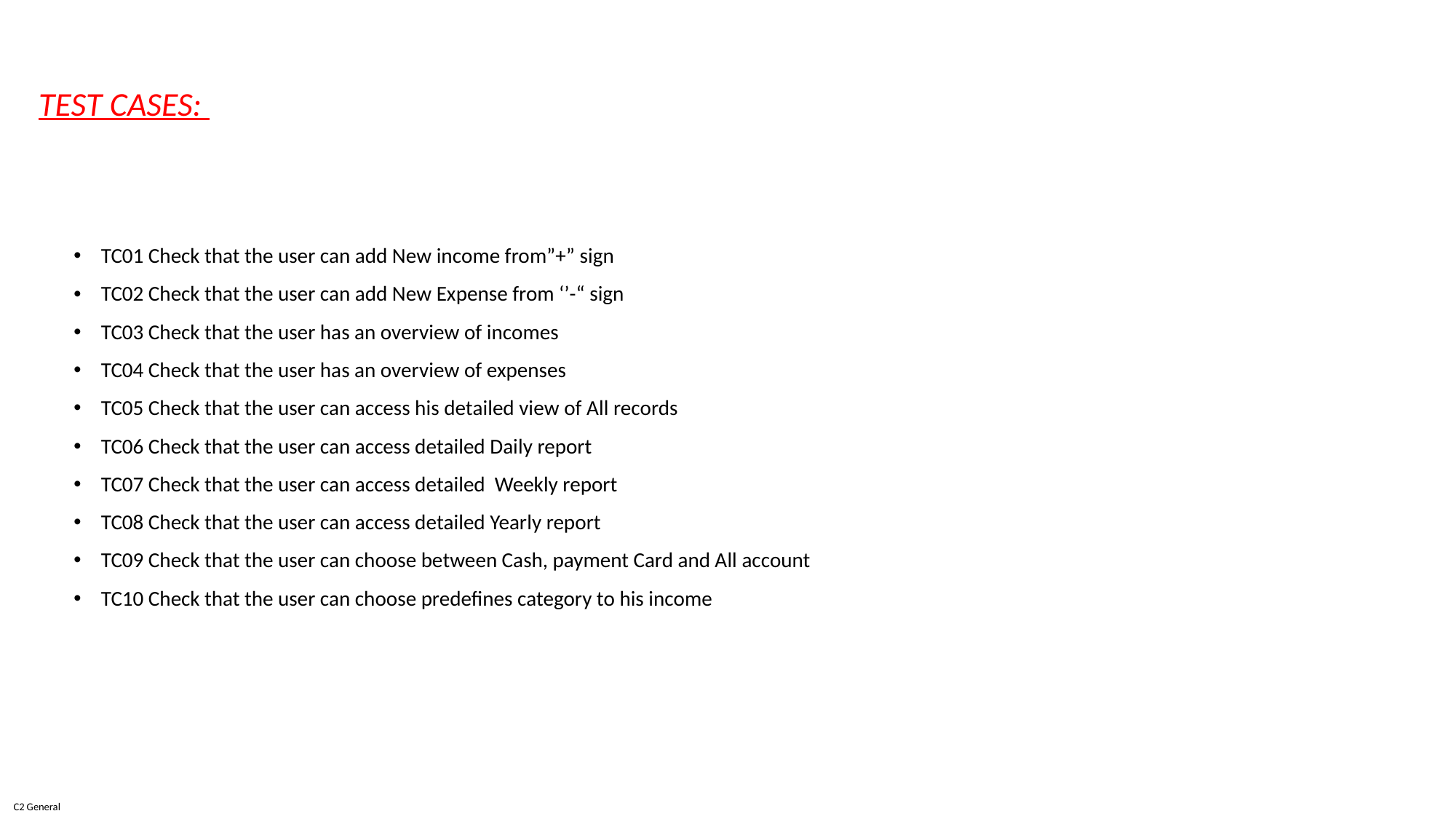

# TEST CASES:
TC01 Check that the user can add New income from”+” sign
TC02 Check that the user can add New Expense from ‘’-“ sign
TC03 Check that the user has an overview of incomes
TC04 Check that the user has an overview of expenses
TC05 Check that the user can access his detailed view of All records
TC06 Check that the user can access detailed Daily report
TC07 Check that the user can access detailed  Weekly report
TC08 Check that the user can access detailed Yearly report
TC09 Check that the user can choose between Cash, payment Card and All account
TC10 Check that the user can choose predefines category to his income